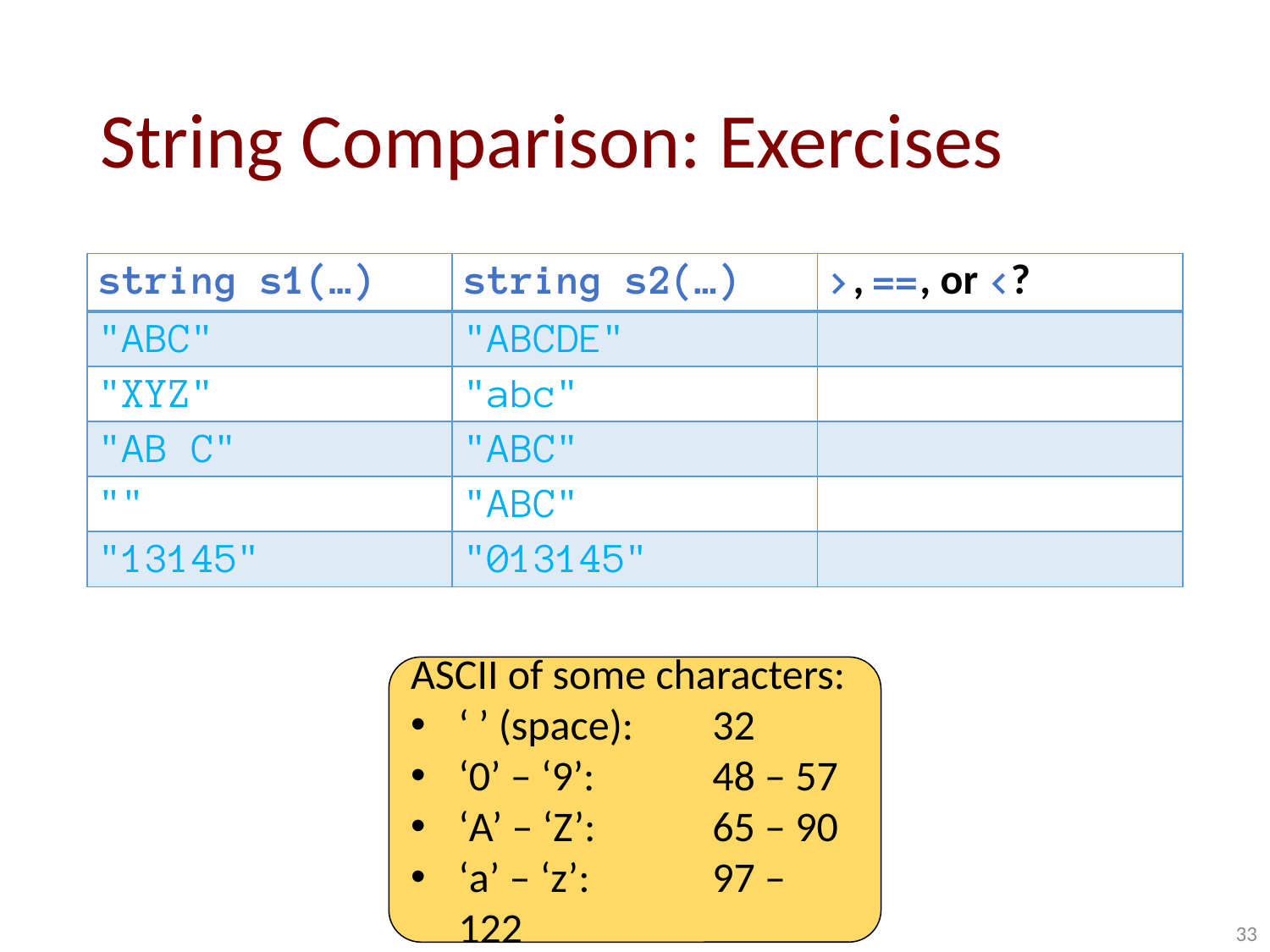

# String Comparison: Exercises
| string s1(…) | string s2(…) | >, ==, or <? |
| --- | --- | --- |
| "ABC" | "ABCDE" |  |
| "XYZ" | "abc" |  |
| "AB C" | "ABC" |  |
| "" | "ABC" |  |
| "13145" | "013145" |  |
ASCII of some characters:
‘ ’ (space):	32
‘0’ – ‘9’:	48 – 57
‘A’ – ‘Z’:	65 – 90
‘a’ – ‘z’:	97 – 122
33